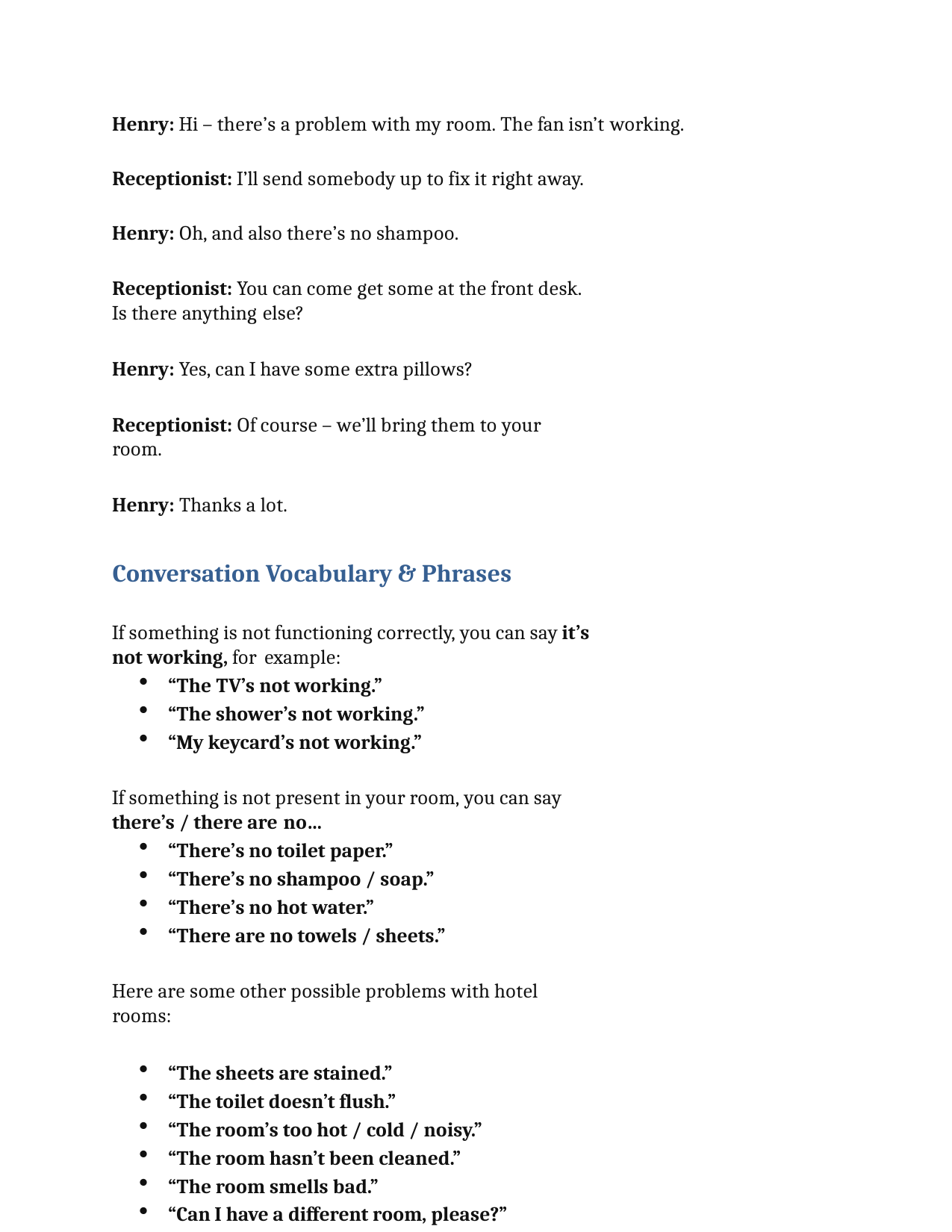

Henry: Hi – there’s a problem with my room. The fan isn’t working.
Receptionist: I’ll send somebody up to fix it right away.  Henry: Oh, and also there’s no shampoo.

Receptionist: You can come get some at the front desk. Is there anything else?

Henry: Yes, can I have some extra pillows?

Receptionist: Of course – we’ll bring them to your room.

Henry: Thanks a lot.

Conversation Vocabulary & Phrases

If something is not functioning correctly, you can say it’s not working, for example:
“The TV’s not working.”
“The shower’s not working.”
“My keycard’s not working.”

If something is not present in your room, you can say there’s / there are no…
“There’s no toilet paper.”
“There’s no shampoo / soap.”
“There’s no hot water.”
“There are no towels / sheets.”

Here are some other possible problems with hotel rooms:

“The sheets are stained.”
“The toilet doesn’t flush.”
“The room’s too hot / cold / noisy.”
“The room hasn’t been cleaned.”
“The room smells bad.”
“Can I have a different room, please?”